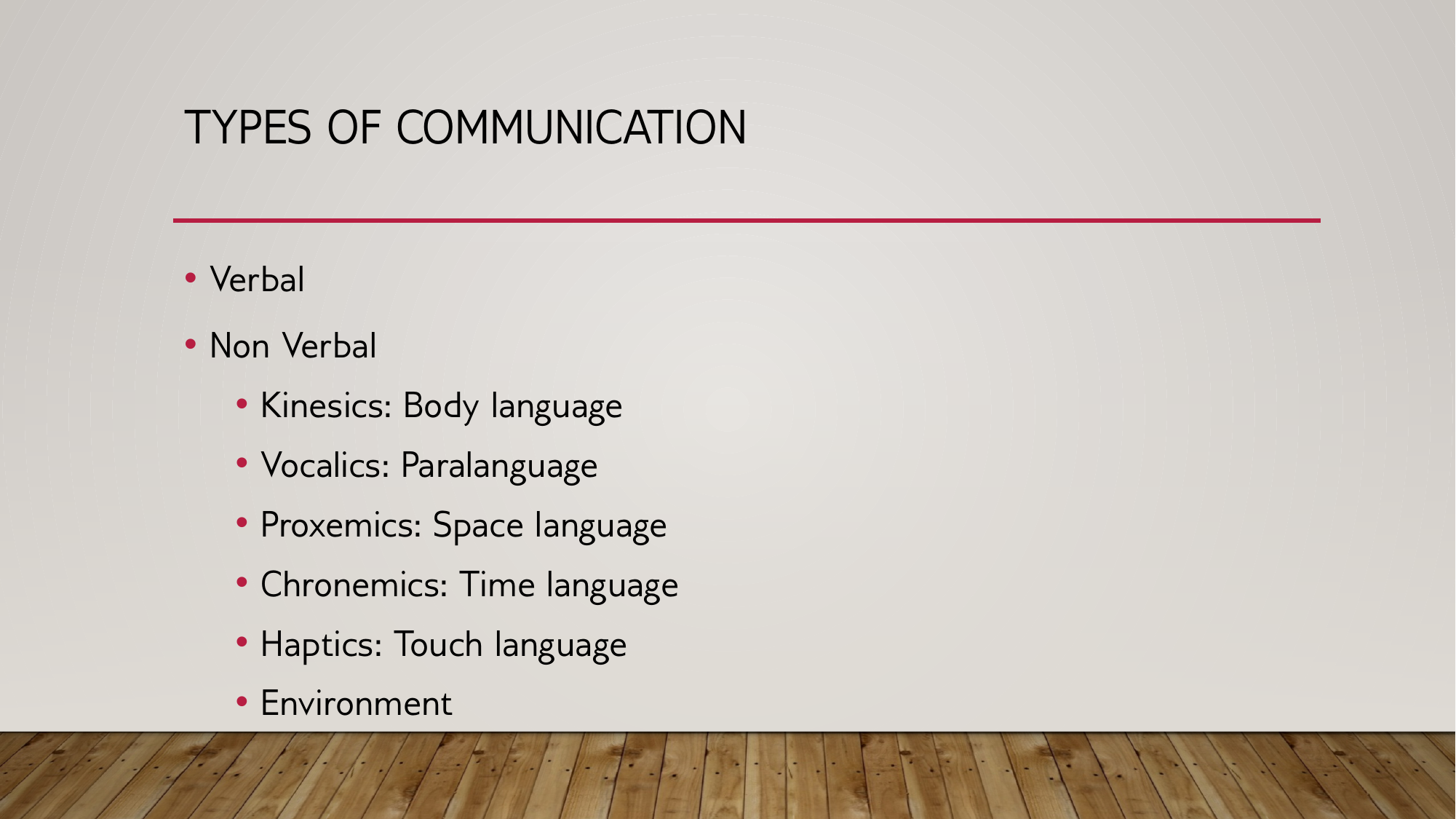

# Types of communication
Verbal
Non Verbal
Kinesics: Body language
Vocalics: Paralanguage
Proxemics: Space language
Chronemics: Time language
Haptics: Touch language
Environment